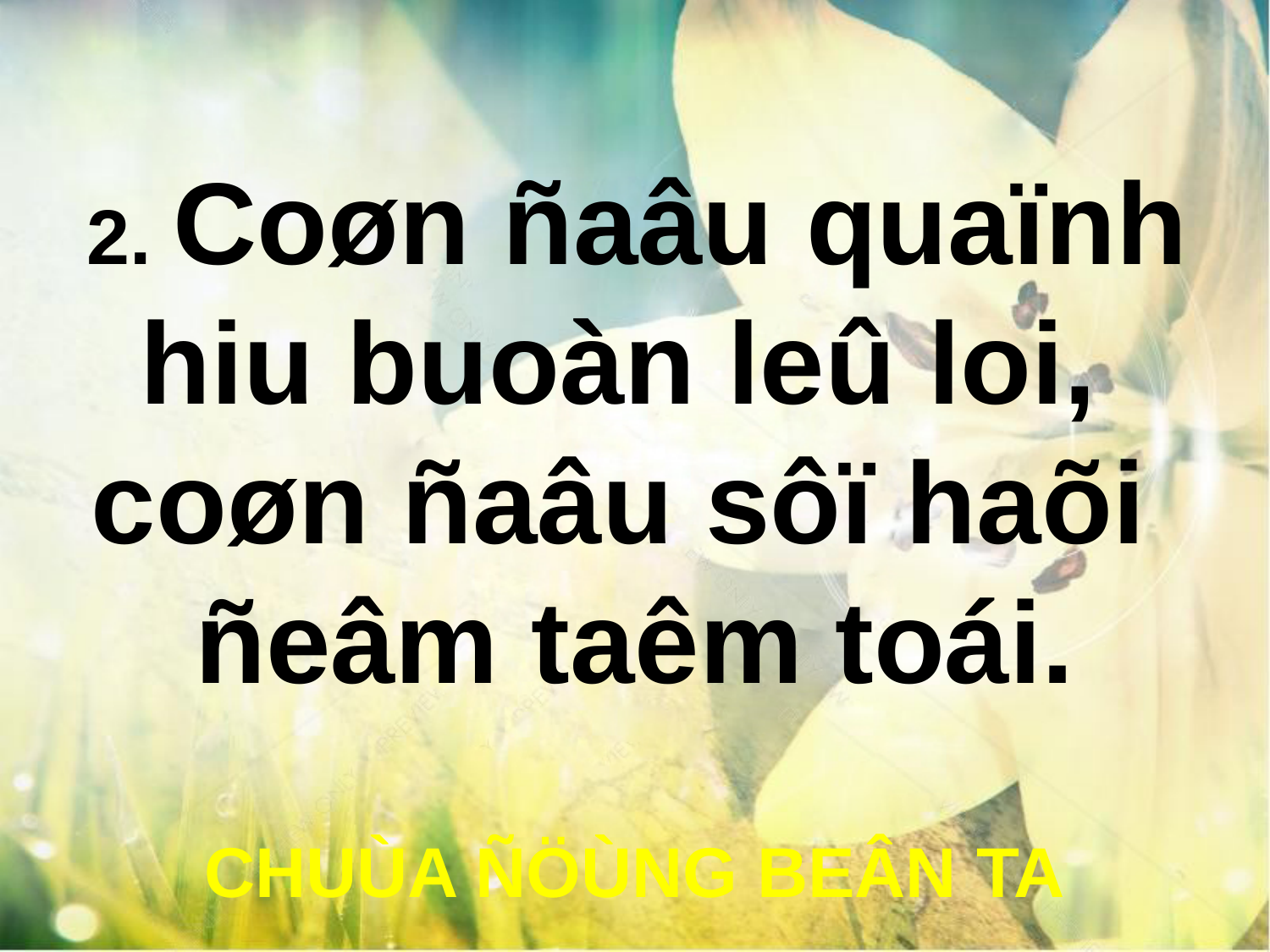

2. Coøn ñaâu quaïnh
hiu buoàn leû loi,
coøn ñaâu sôï haõi
ñeâm taêm toái.
CHUÙA ÑÖÙNG BEÂN TA